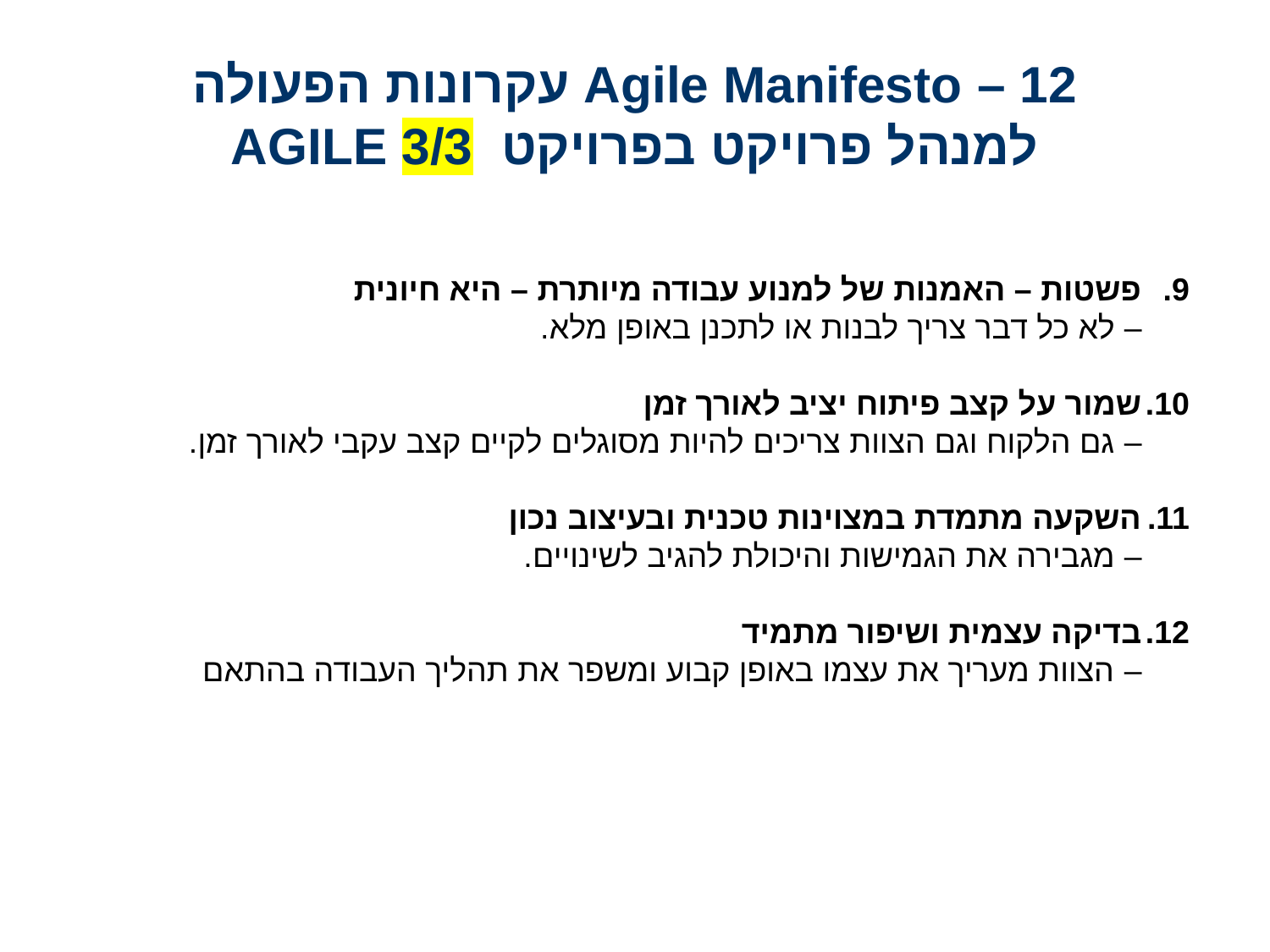

# Agile Manifesto – 12 עקרונות הפעולה למנהל פרויקט בפרויקט  AGILE 3/3

פשטות – האמנות של למנוע עבודה מיותרת – היא חיונית
– לא כל דבר צריך לבנות או לתכנן באופן מלא.

שמור על קצב פיתוח יציב לאורך זמן
– גם הלקוח וגם הצוות צריכים להיות מסוגלים לקיים קצב עקבי לאורך זמן.

השקעה מתמדת במצוינות טכנית ובעיצוב נכון
– מגבירה את הגמישות והיכולת להגיב לשינויים.

בדיקה עצמית ושיפור מתמיד
– הצוות מעריך את עצמו באופן קבוע ומשפר את תהליך העבודה בהתאם